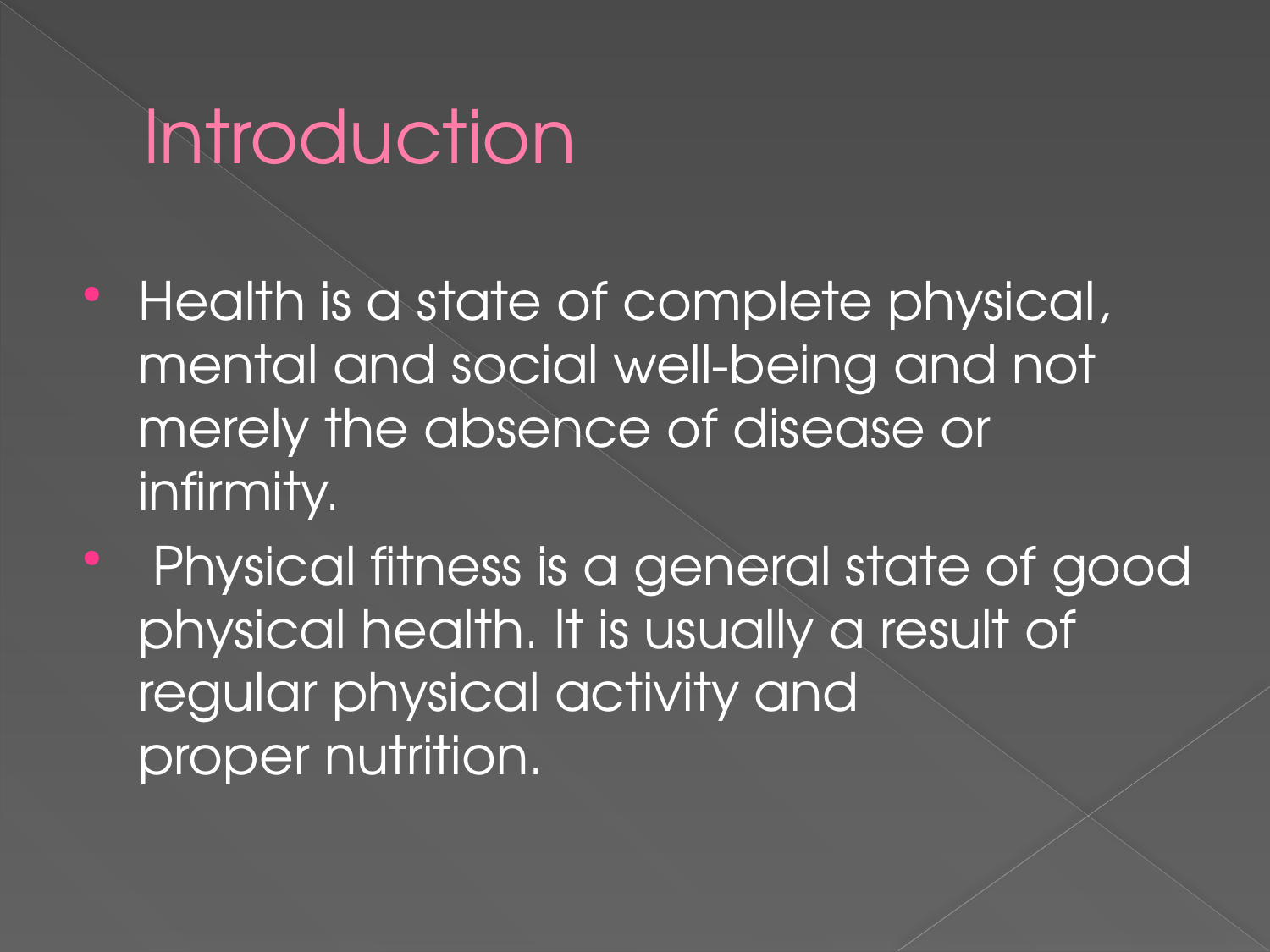

# Introduction
Health is a state of complete physical, mental and social well-being and not merely the absence of disease or infirmity.
 Physical fitness is a general state of good physical health. It is usually a result of regular physical activity and proper nutrition.